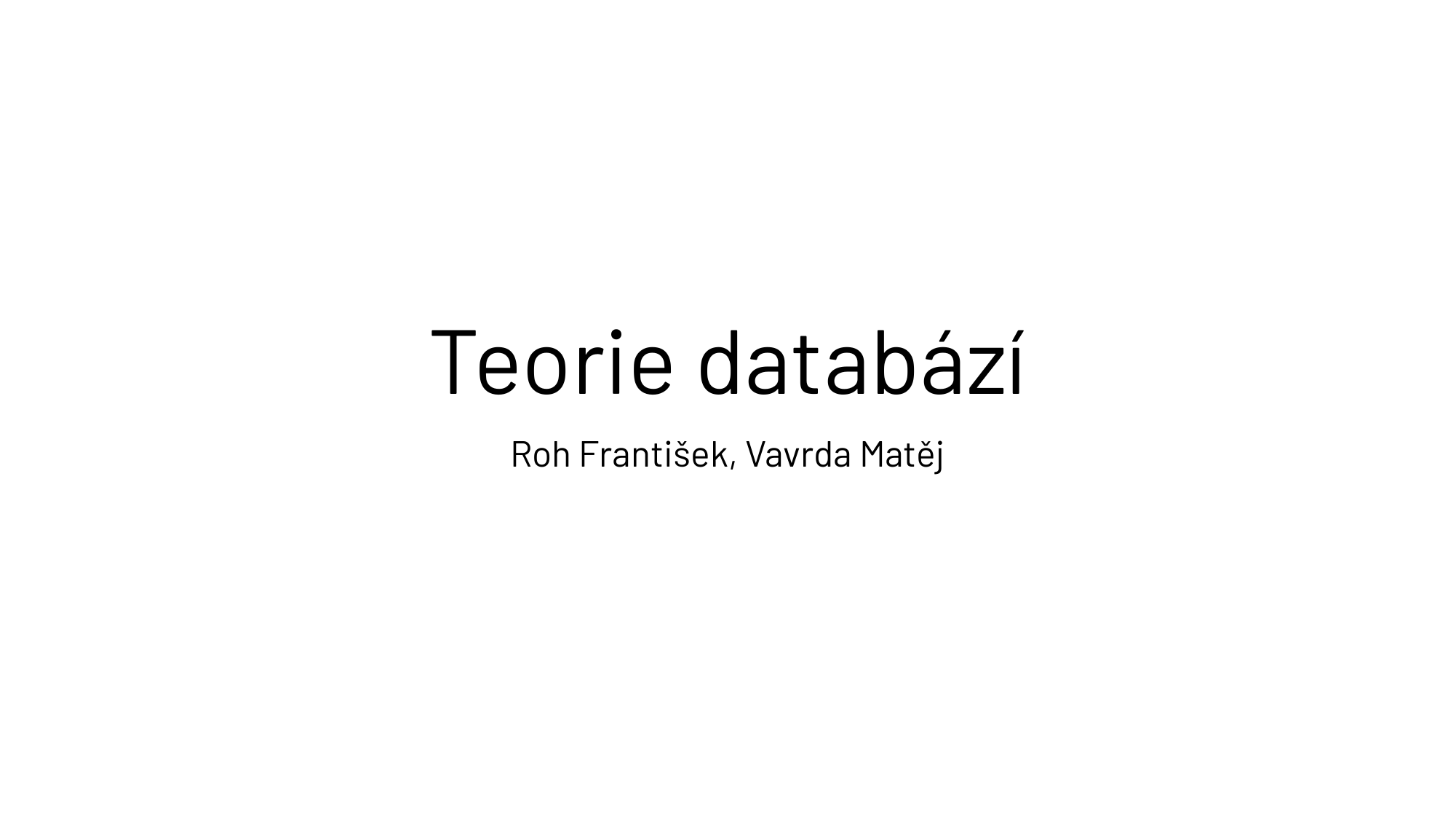

# Teorie databází
Roh František, Vavrda Matěj